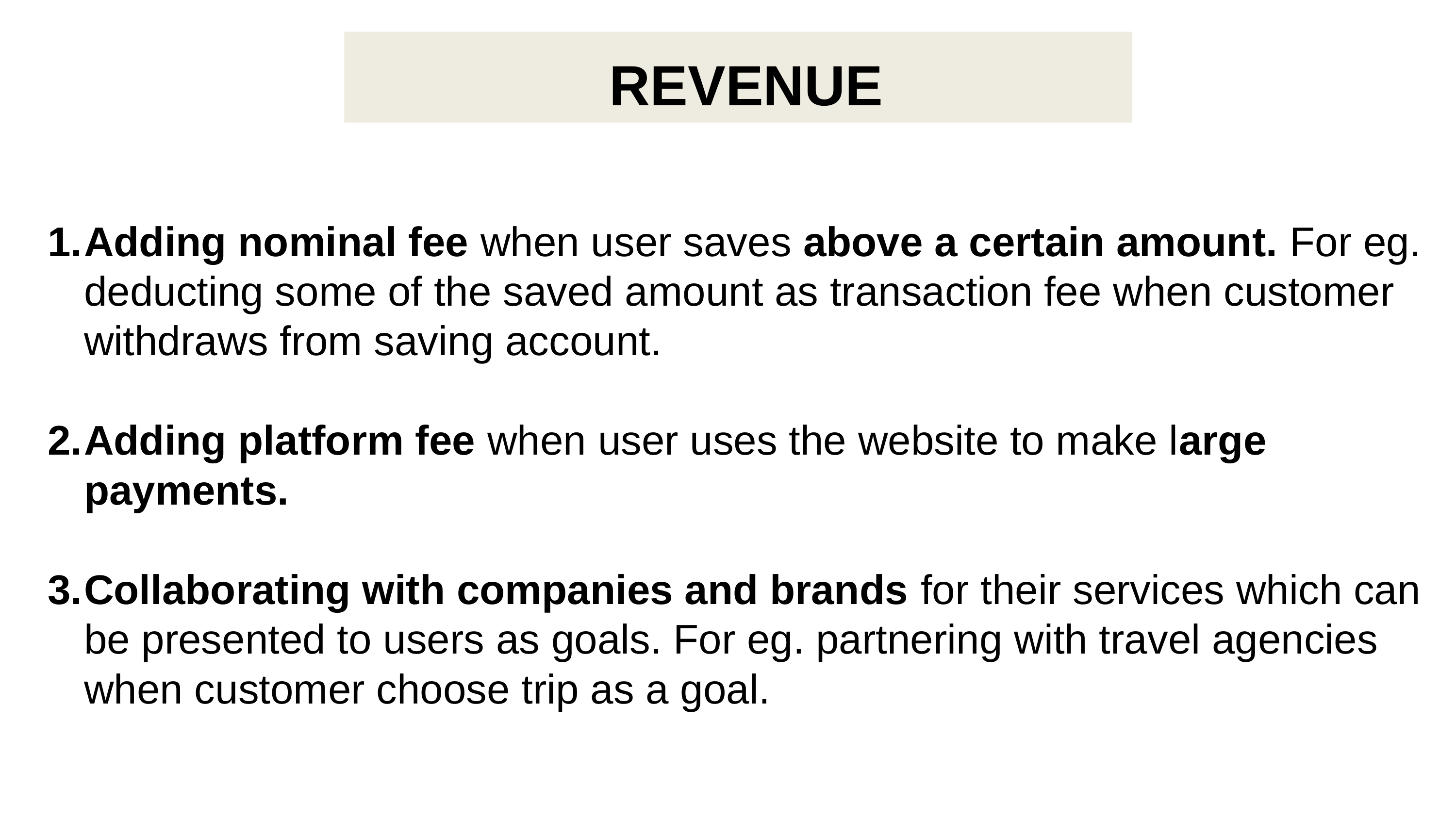

REVENUE

Adding nominal fee when user saves above a certain amount. For eg. deducting some of the saved amount as transaction fee when customer withdraws from saving account.

Adding platform fee when user uses the website to make large payments.

Collaborating with companies and brands for their services which can be presented to users as goals. For eg. partnering with travel agencies when customer choose trip as a goal.